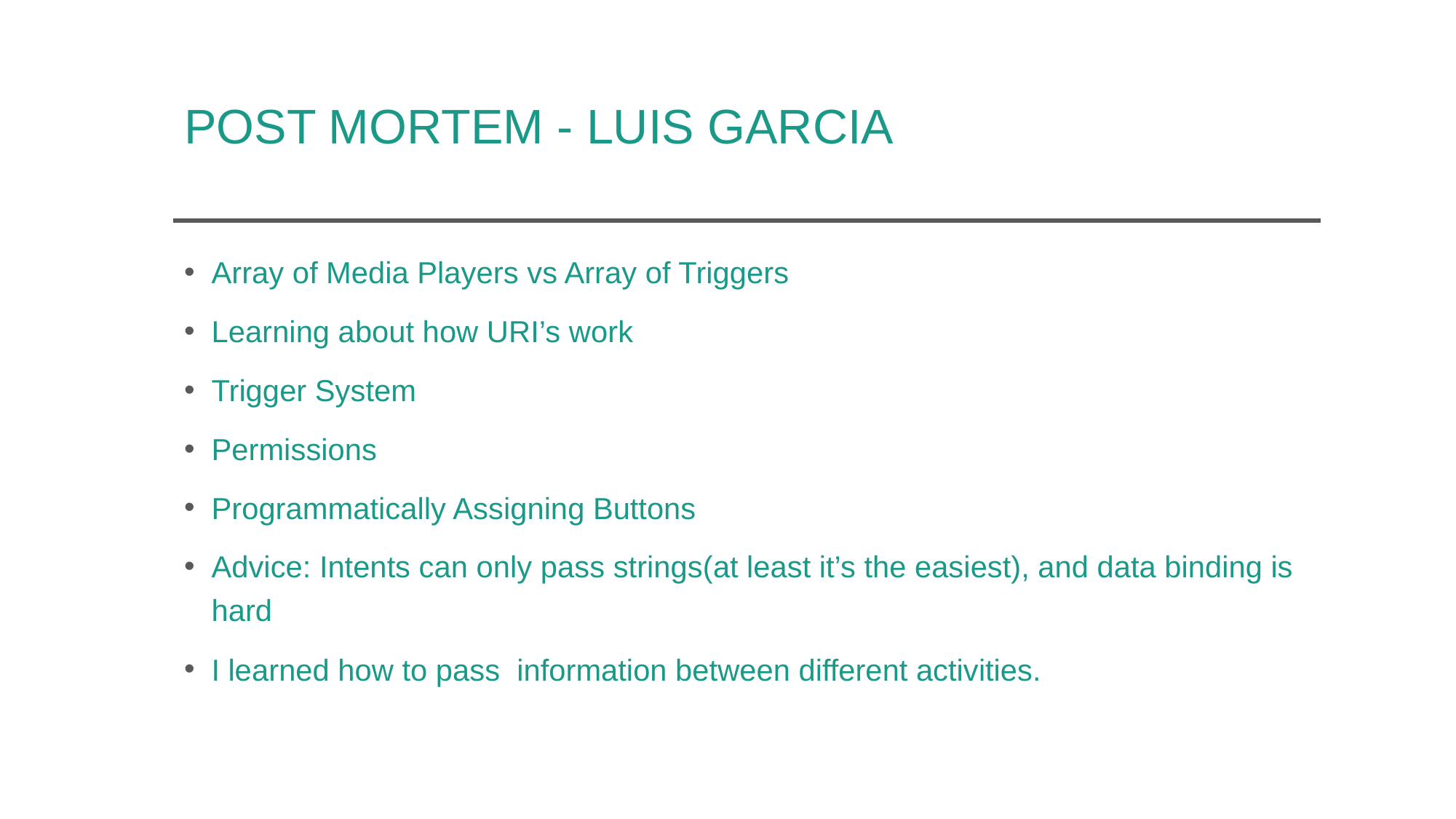

# POST MORTEM - LUIS GARCIA
Array of Media Players vs Array of Triggers
Learning about how URI’s work
Trigger System
Permissions
Programmatically Assigning Buttons
Advice: Intents can only pass strings(at least it’s the easiest), and data binding is hard
I learned how to pass  information between different activities.